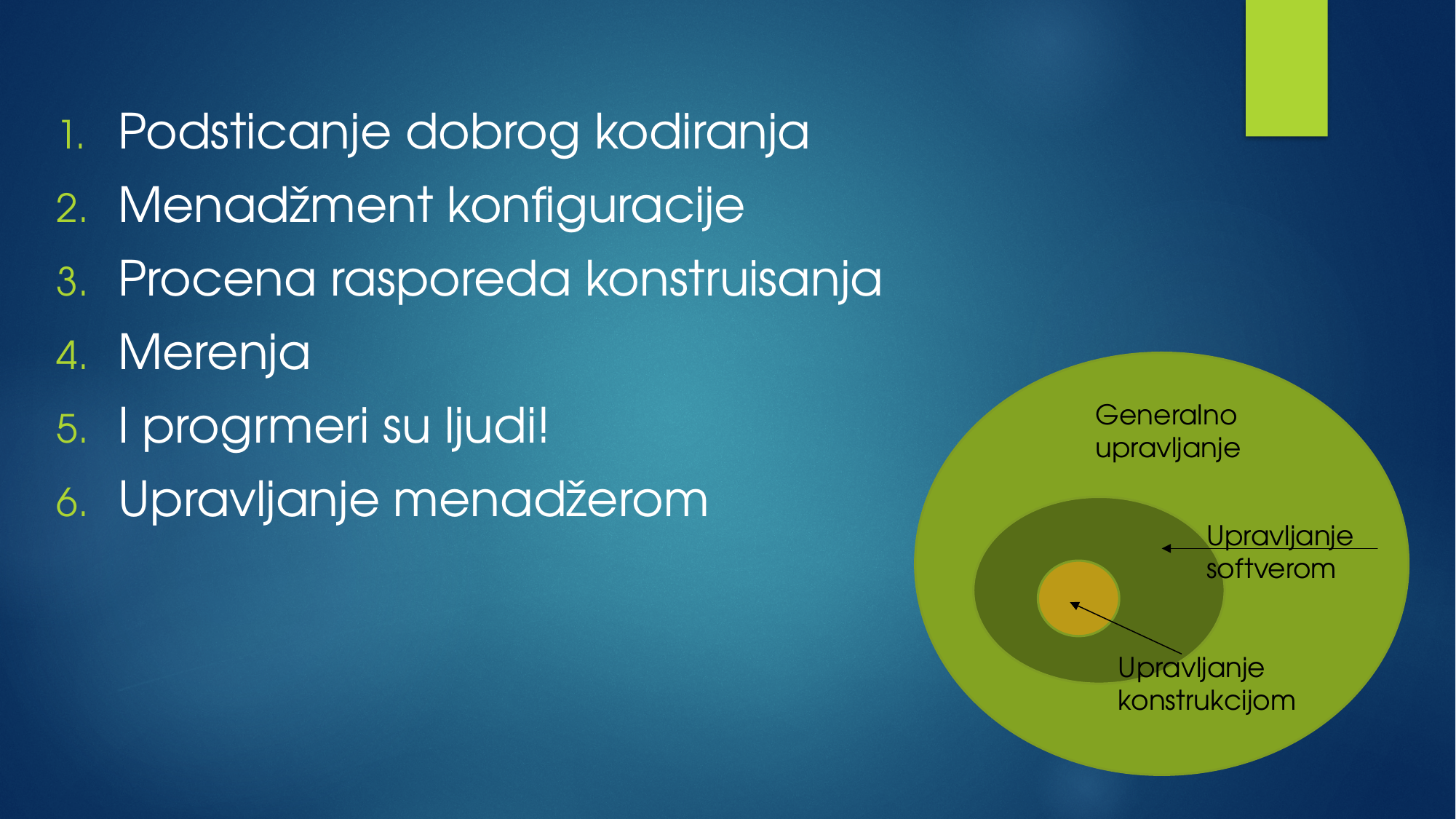

Podsticanje dobrog kodiranja
Menadžment konfiguracije
Procena rasporeda konstruisanja
Merenja
I progrmeri su ljudi!
Upravljanje menadžerom

Generalno upravljanje

Upravljanje softverom

Upravljanje konstrukcijom